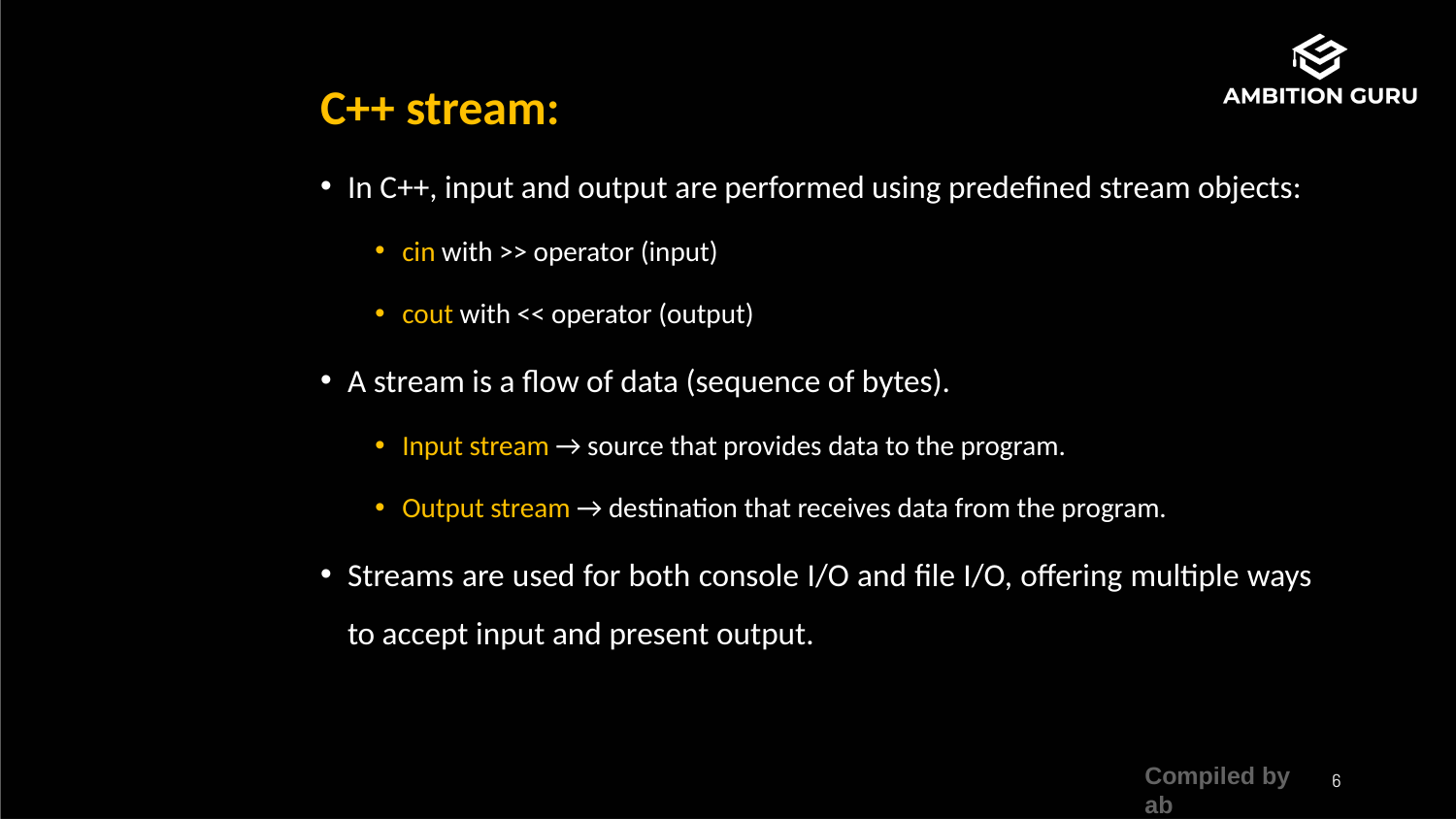

C++ stream:
In C++, input and output are performed using predefined stream objects:
cin with >> operator (input)
cout with << operator (output)
A stream is a flow of data (sequence of bytes).
Input stream → source that provides data to the program.
Output stream → destination that receives data from the program.
Streams are used for both console I/O and file I/O, offering multiple ways to accept input and present output.
6